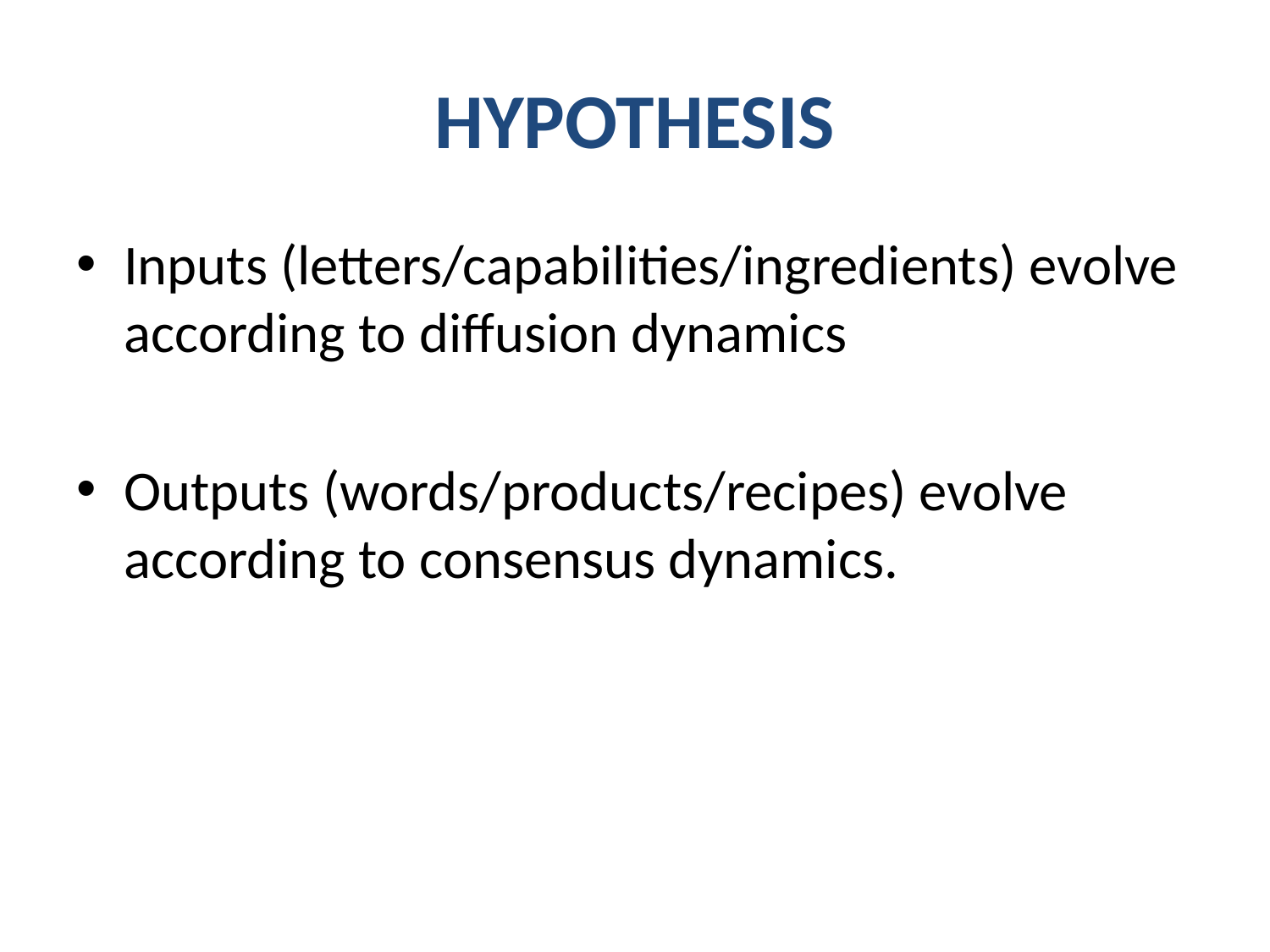

# HYPOTHESIS
Inputs (letters/capabilities/ingredients) evolve according to diffusion dynamics

Outputs (words/products/recipes) evolve according to consensus dynamics.